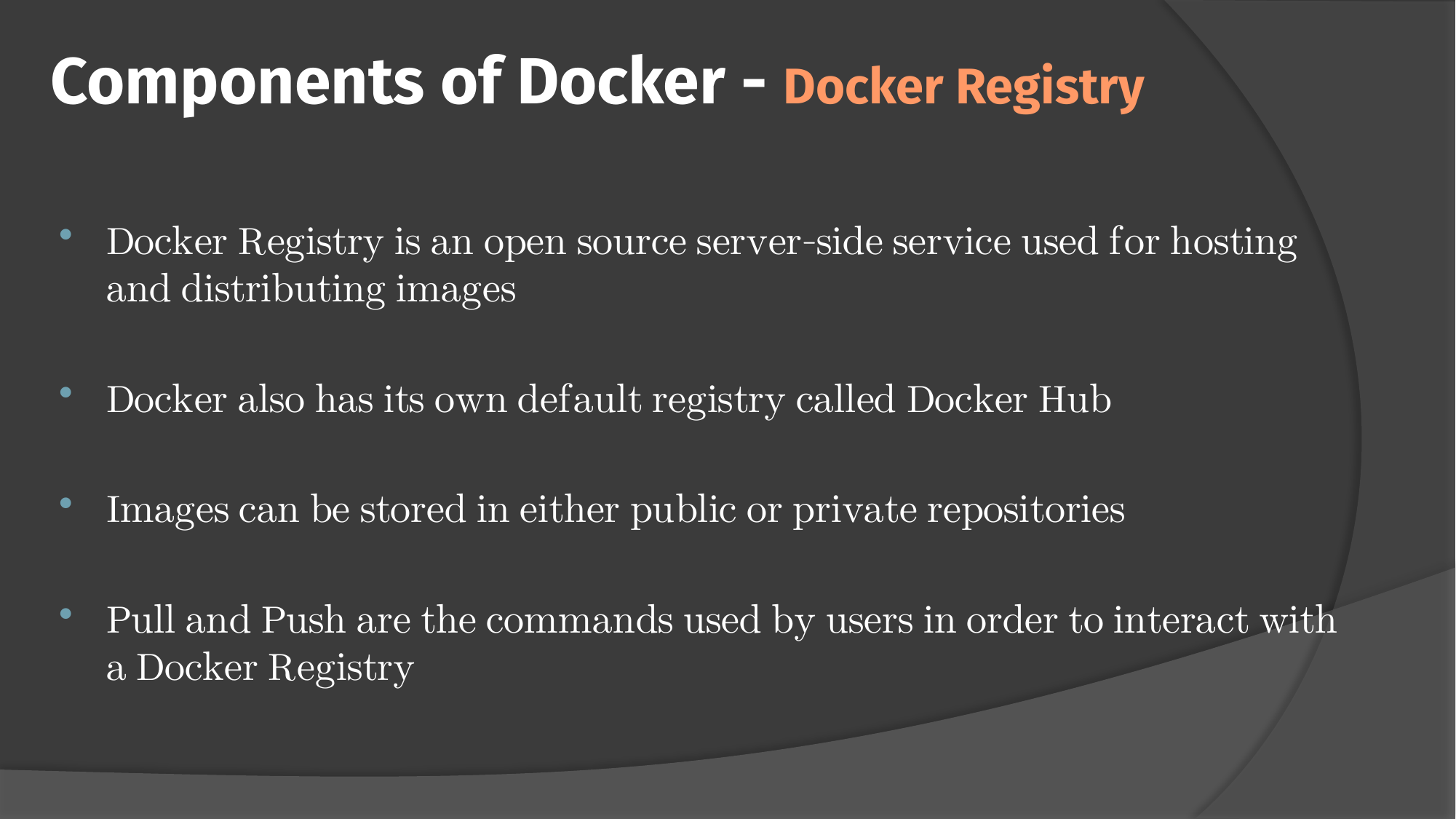

# Components of Docker - Docker Registry
Docker Registry is an open source server-side service used for hosting and distributing images

Docker also has its own default registry called Docker Hub

Images can be stored in either public or private repositories

Pull and Push are the commands used by users in order to interact with a Docker Registry